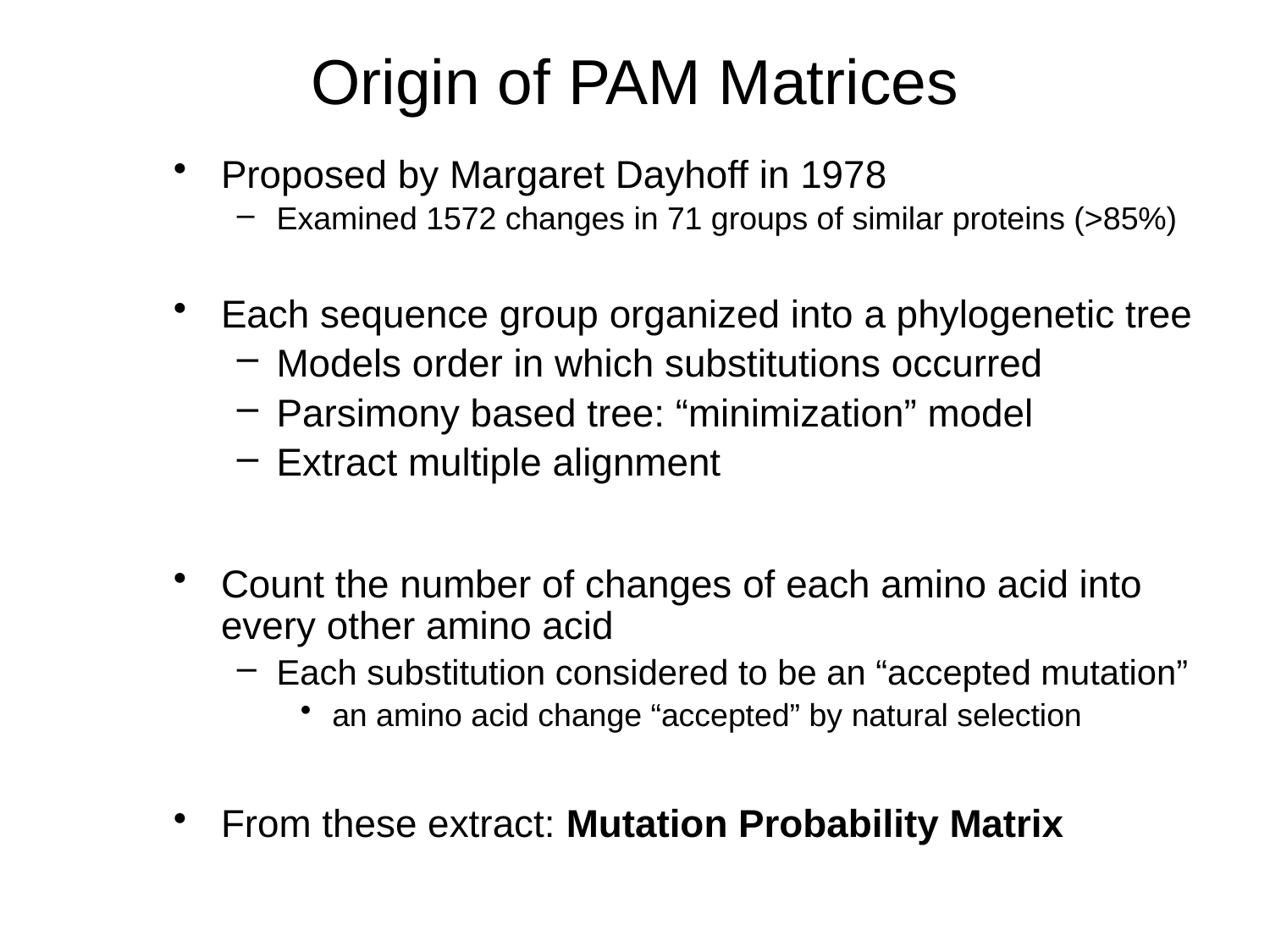

# Origin of PAM Matrices
Proposed by Margaret Dayhoff in 1978
Examined 1572 changes in 71 groups of similar proteins (>85%)

Each sequence group organized into a phylogenetic tree
Models order in which substitutions occurred
Parsimony based tree: “minimization” model
Extract multiple alignment

Count the number of changes of each amino acid into every other amino acid
Each substitution considered to be an “accepted mutation”
an amino acid change “accepted” by natural selection

From these extract: Mutation Probability Matrix